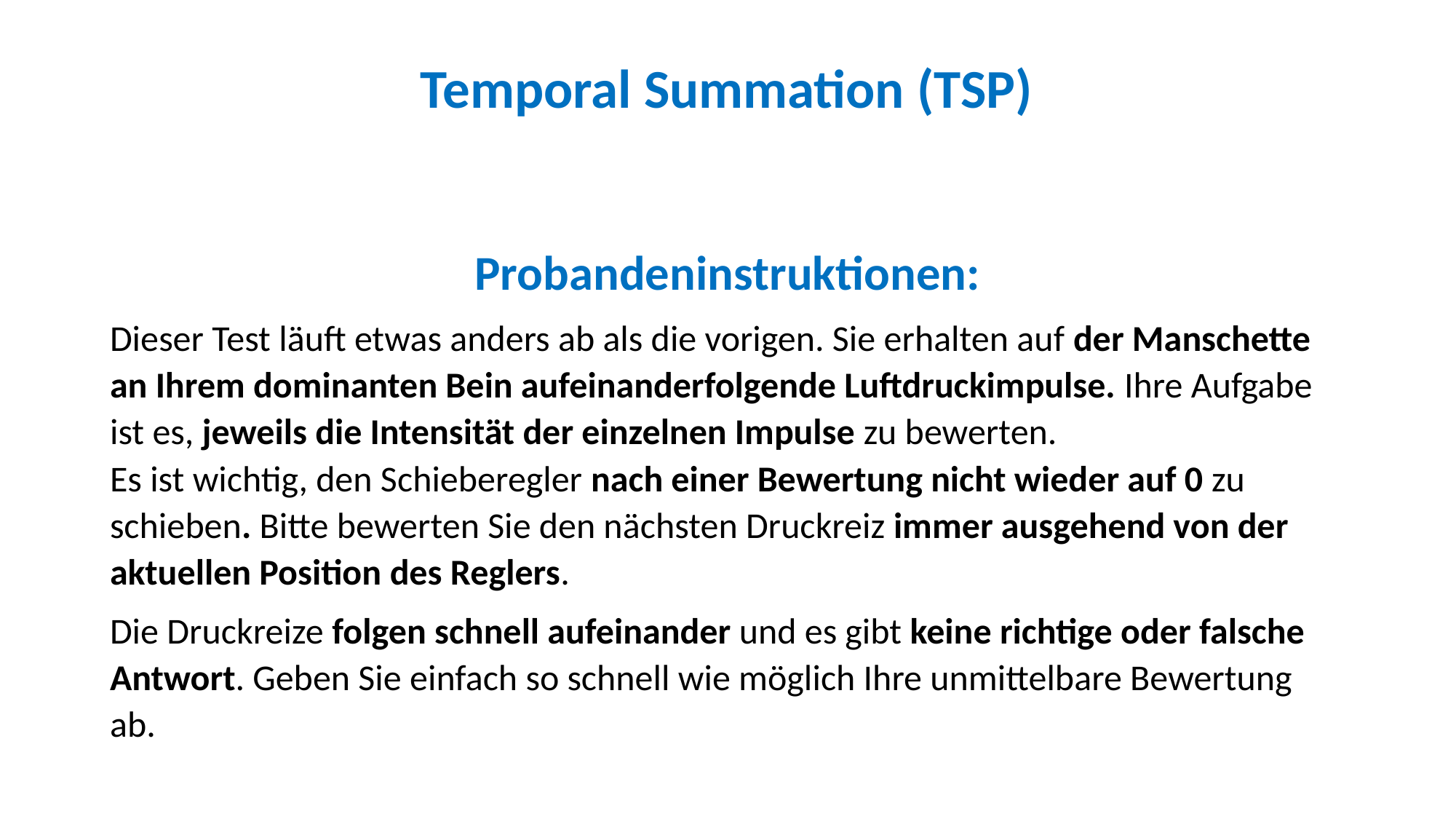

Temporal Summation (TSP)
Probandeninstruktionen:
Dieser Test läuft etwas anders ab als die vorigen. Sie erhalten auf der Manschette an Ihrem dominanten Bein aufeinanderfolgende Luftdruckimpulse. Ihre Aufgabe ist es, jeweils die Intensität der einzelnen Impulse zu bewerten.
Es ist wichtig, den Schieberegler nach einer Bewertung nicht wieder auf 0 zu schieben. Bitte bewerten Sie den nächsten Druckreiz immer ausgehend von der aktuellen Position des Reglers.
Die Druckreize folgen schnell aufeinander und es gibt keine richtige oder falsche Antwort. Geben Sie einfach so schnell wie möglich Ihre unmittelbare Bewertung ab.